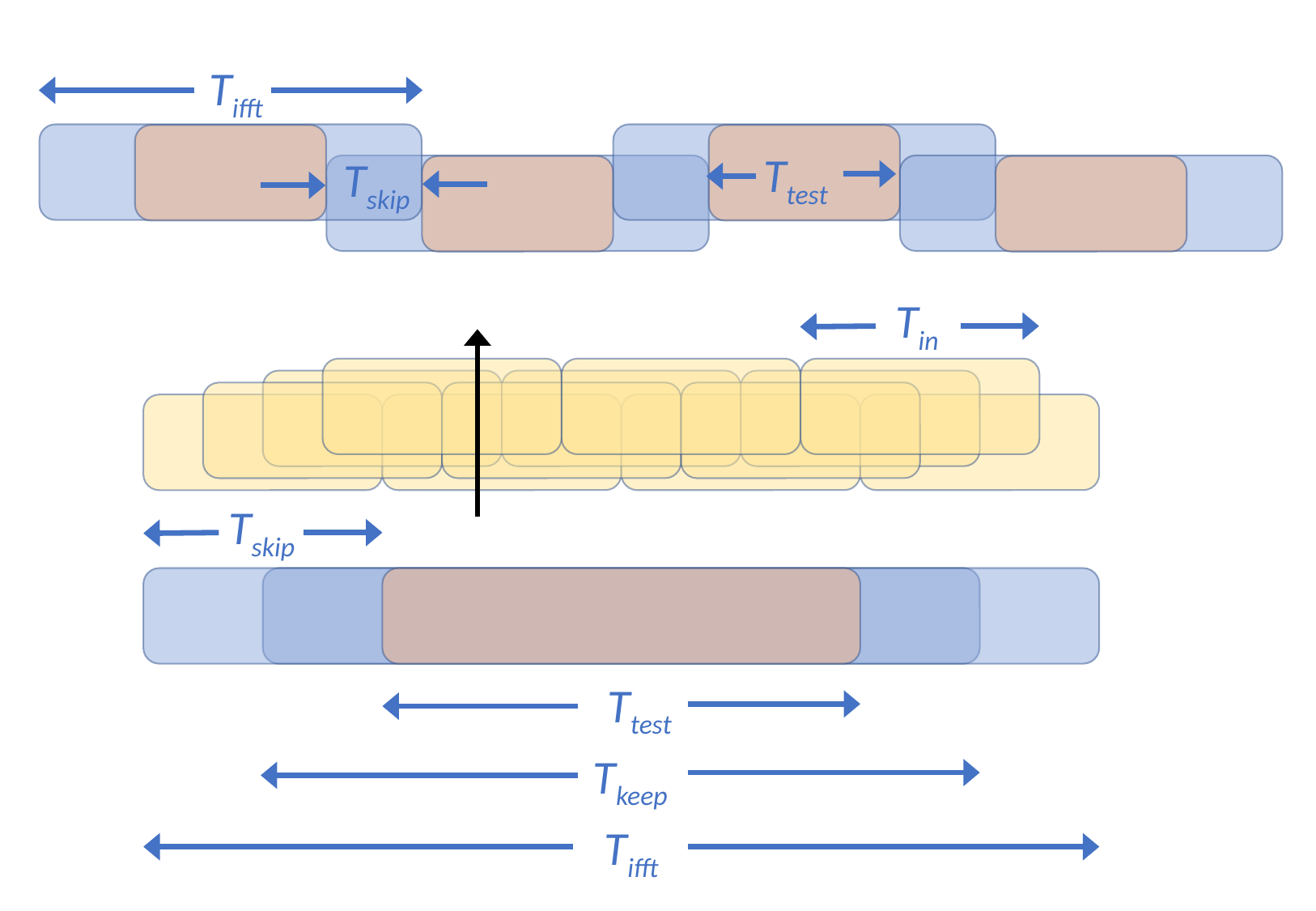

Tifft

Ttest
Tskip

Tin

Tskip

Ttest
Tkeep
Tifft